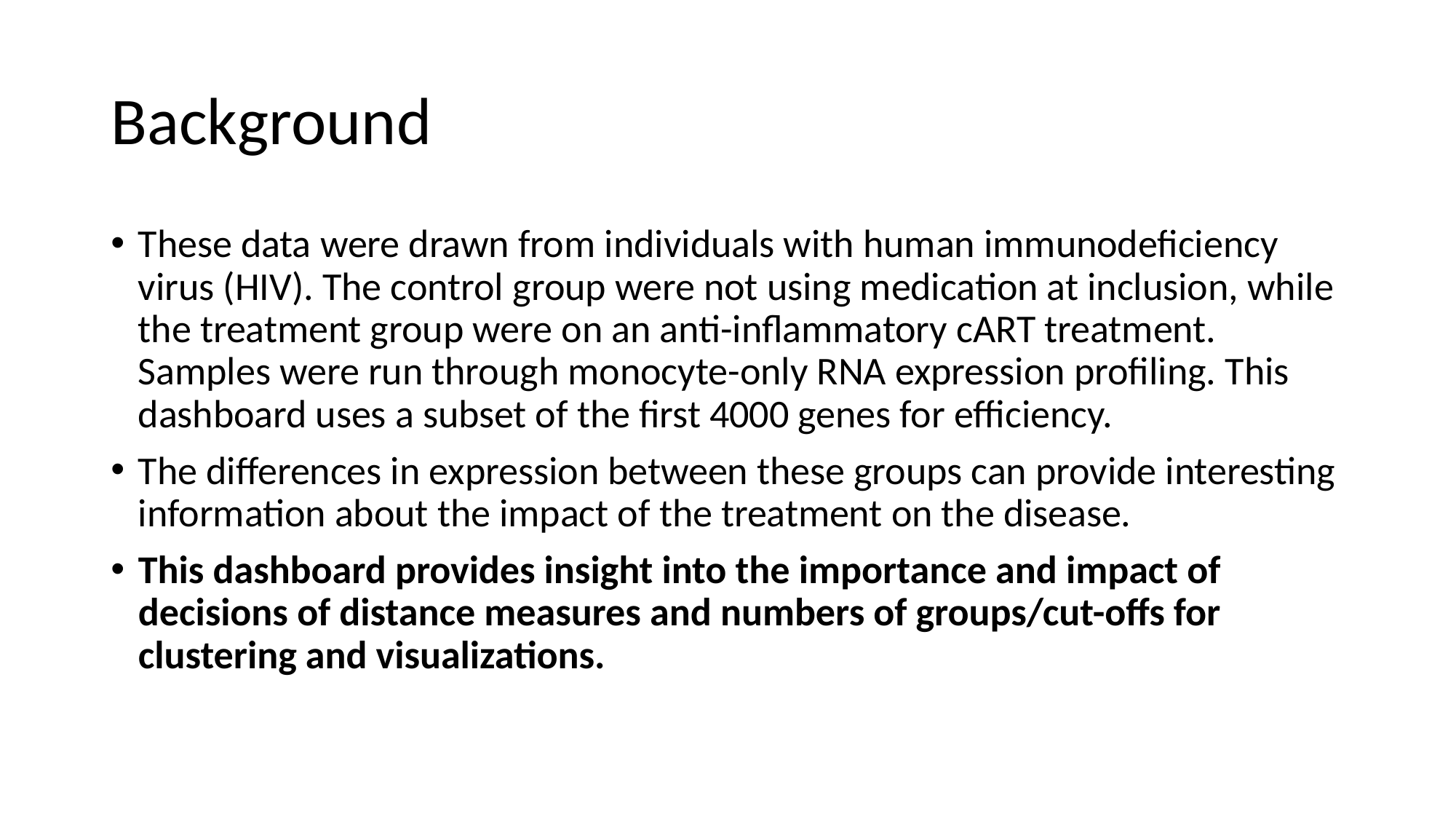

# Background
These data were drawn from individuals with human immunodeficiency virus (HIV). The control group were not using medication at inclusion, while the treatment group were on an anti-inflammatory cART treatment. Samples were run through monocyte-only RNA expression profiling. This dashboard uses a subset of the first 4000 genes for efficiency.
The differences in expression between these groups can provide interesting information about the impact of the treatment on the disease.
This dashboard provides insight into the importance and impact of decisions of distance measures and numbers of groups/cut-offs for clustering and visualizations.